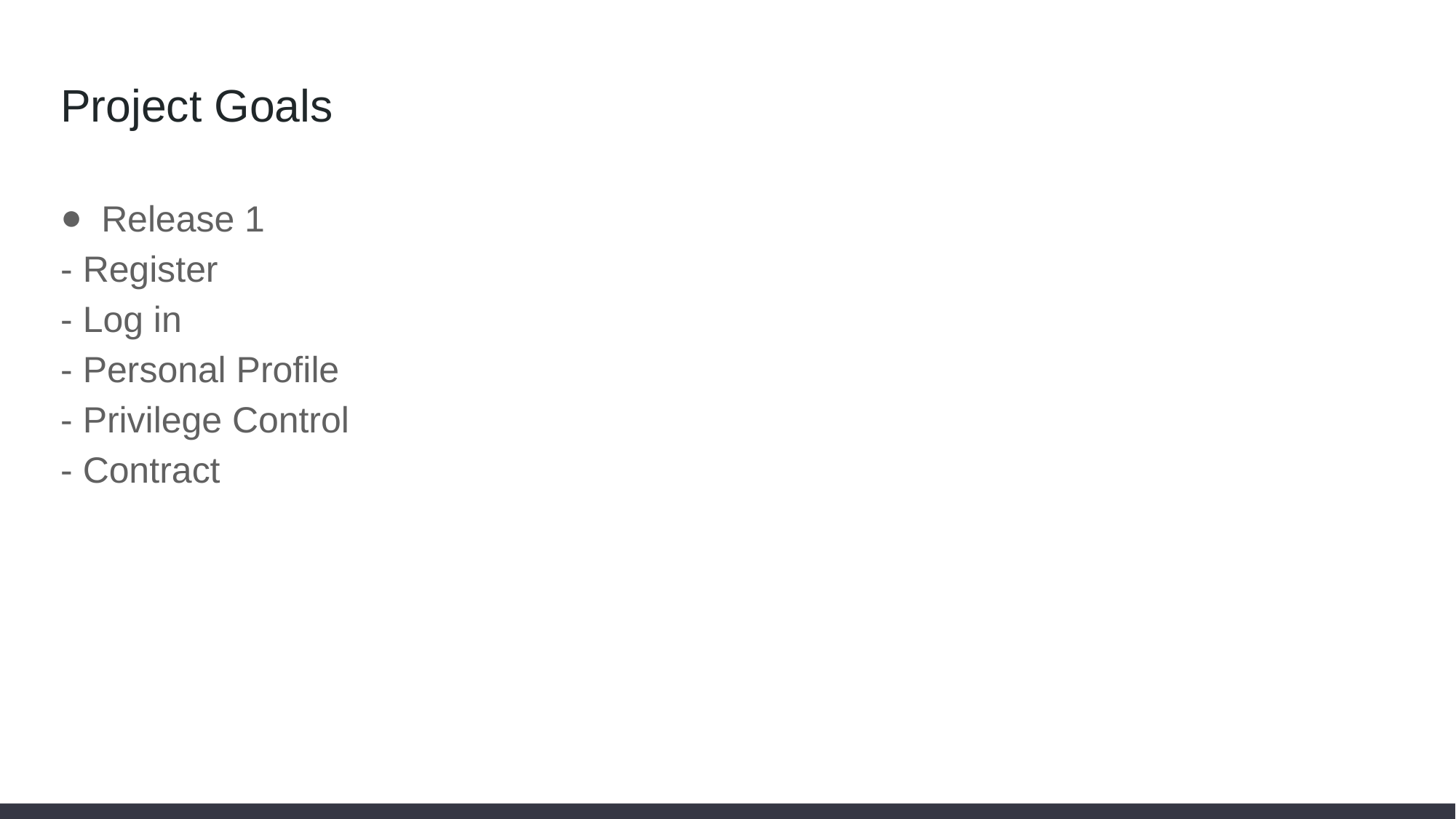

# Project Goals

Release 1
- Register
- Log in
- Personal Profile
- Privilege Control
- Contract